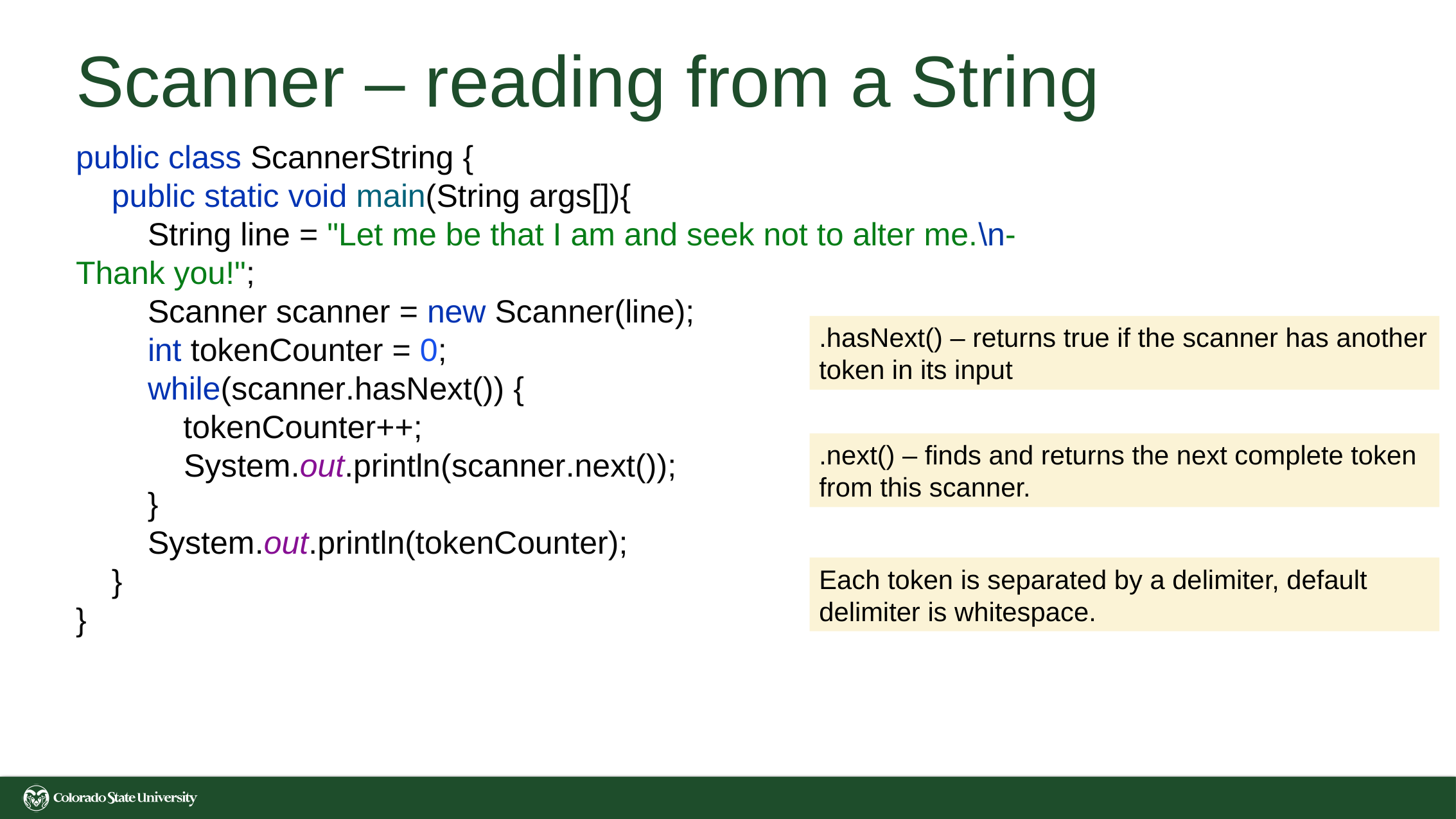

# Scanner – reading from a String
public class ScannerString {
    public static void main(String args[]){
        String line = "Let me be that I am and seek not to alter me.\n-Thank you!";
        Scanner scanner = new Scanner(line);
        int tokenCounter = 0;
        while(scanner.hasNext()) {
            tokenCounter++;
            System.out.println(scanner.next());
        }
        System.out.println(tokenCounter);
    }
}
.hasNext() – returns true if the scanner has another token in its input
.next() – finds and returns the next complete token from this scanner.
Each token is separated by a delimiter, default delimiter is whitespace.